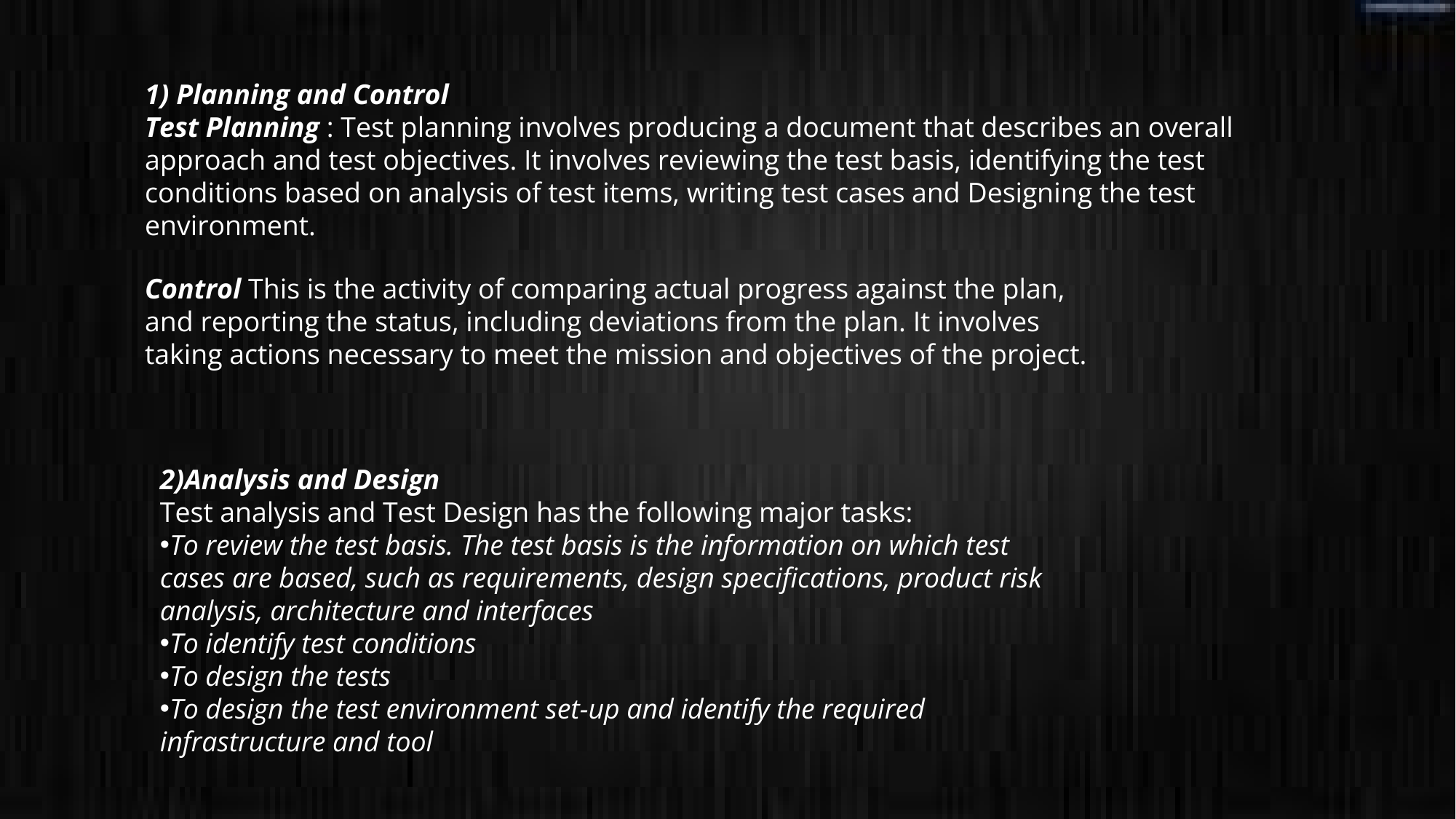

1) Planning and Control
Test Planning : Test planning involves producing a document that describes an overall approach and test objectives. It involves reviewing the test basis, identifying the test conditions based on analysis of test items, writing test cases and Designing the test environment.

Control This is the activity of comparing actual progress against the plan, and reporting the status, including deviations from the plan. It involves taking actions necessary to meet the mission and objectives of the project.
2)Analysis and Design
Test analysis and Test Design has the following major tasks:
To review the test basis. The test basis is the information on which test cases are based, such as requirements, design specifications, product risk analysis, architecture and interfaces
To identify test conditions
To design the tests
To design the test environment set-up and identify the required infrastructure and tool